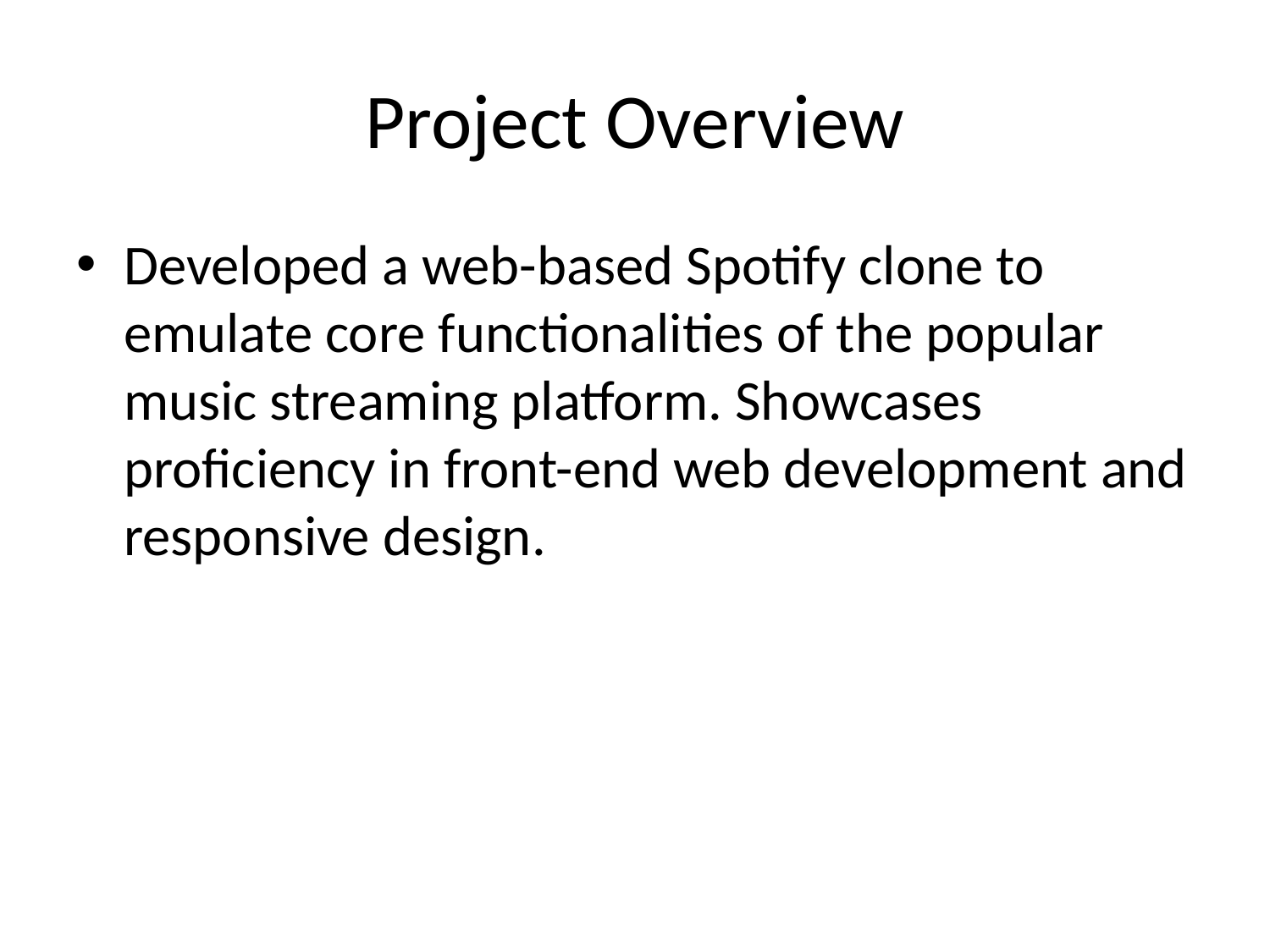

# Project Overview
Developed a web-based Spotify clone to emulate core functionalities of the popular music streaming platform. Showcases proficiency in front-end web development and responsive design.